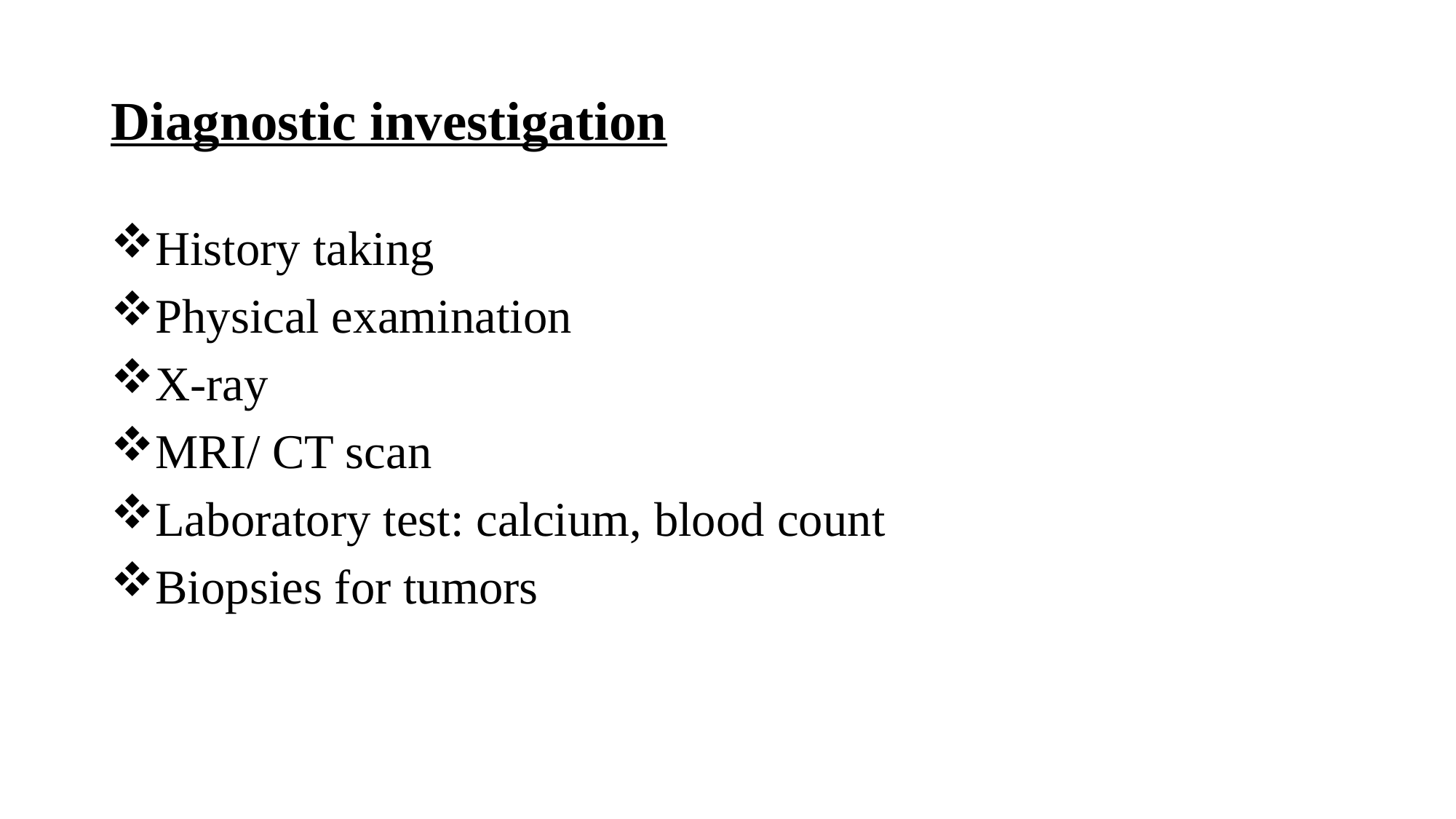

# Diagnostic investigation
History taking
Physical examination
X-ray
MRI/ CT scan
Laboratory test: calcium, blood count
Biopsies for tumors